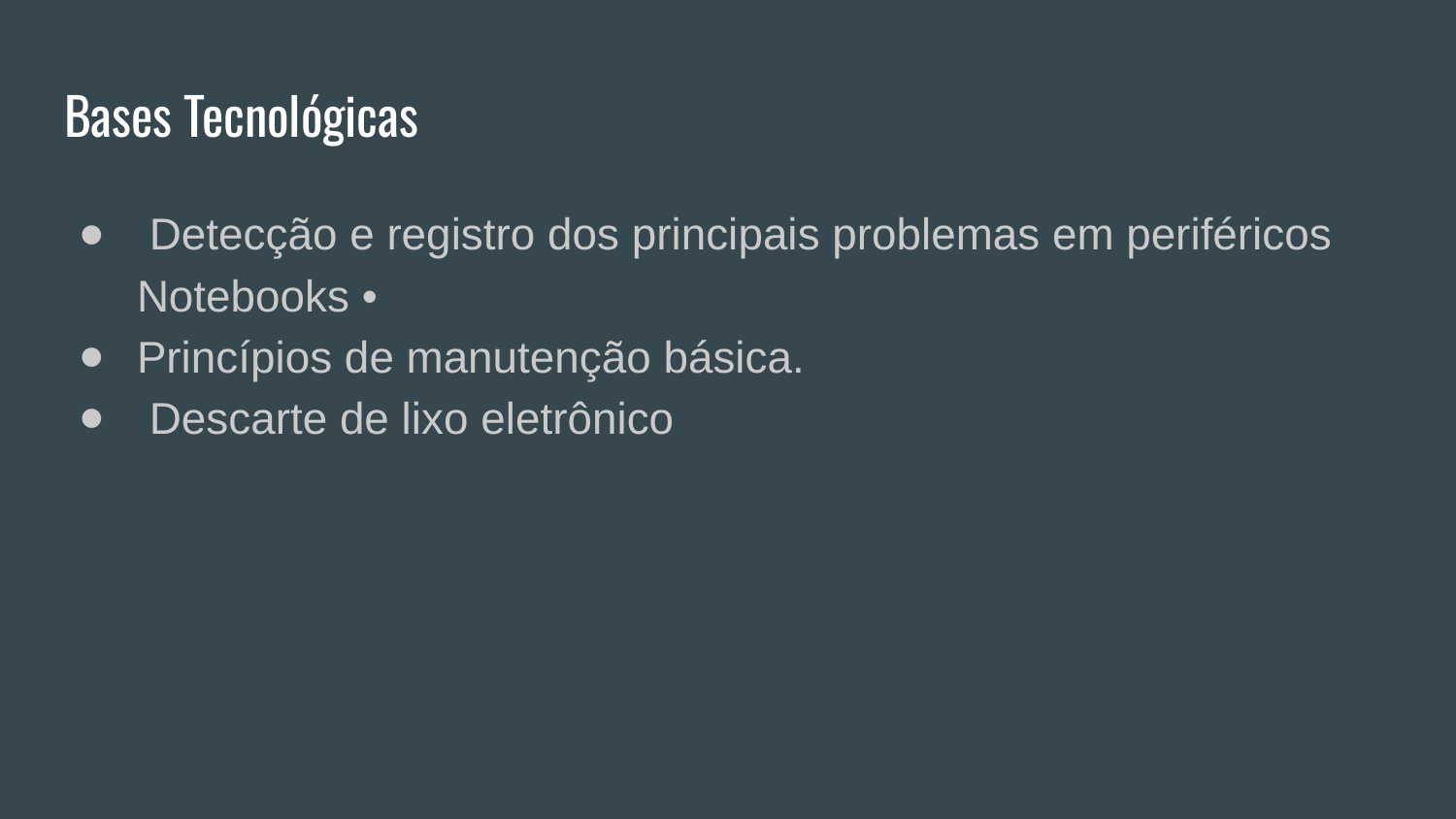

# Bases Tecnológicas
 Detecção e registro dos principais problemas em periféricos Notebooks •
Princípios de manutenção básica.
 Descarte de lixo eletrônico